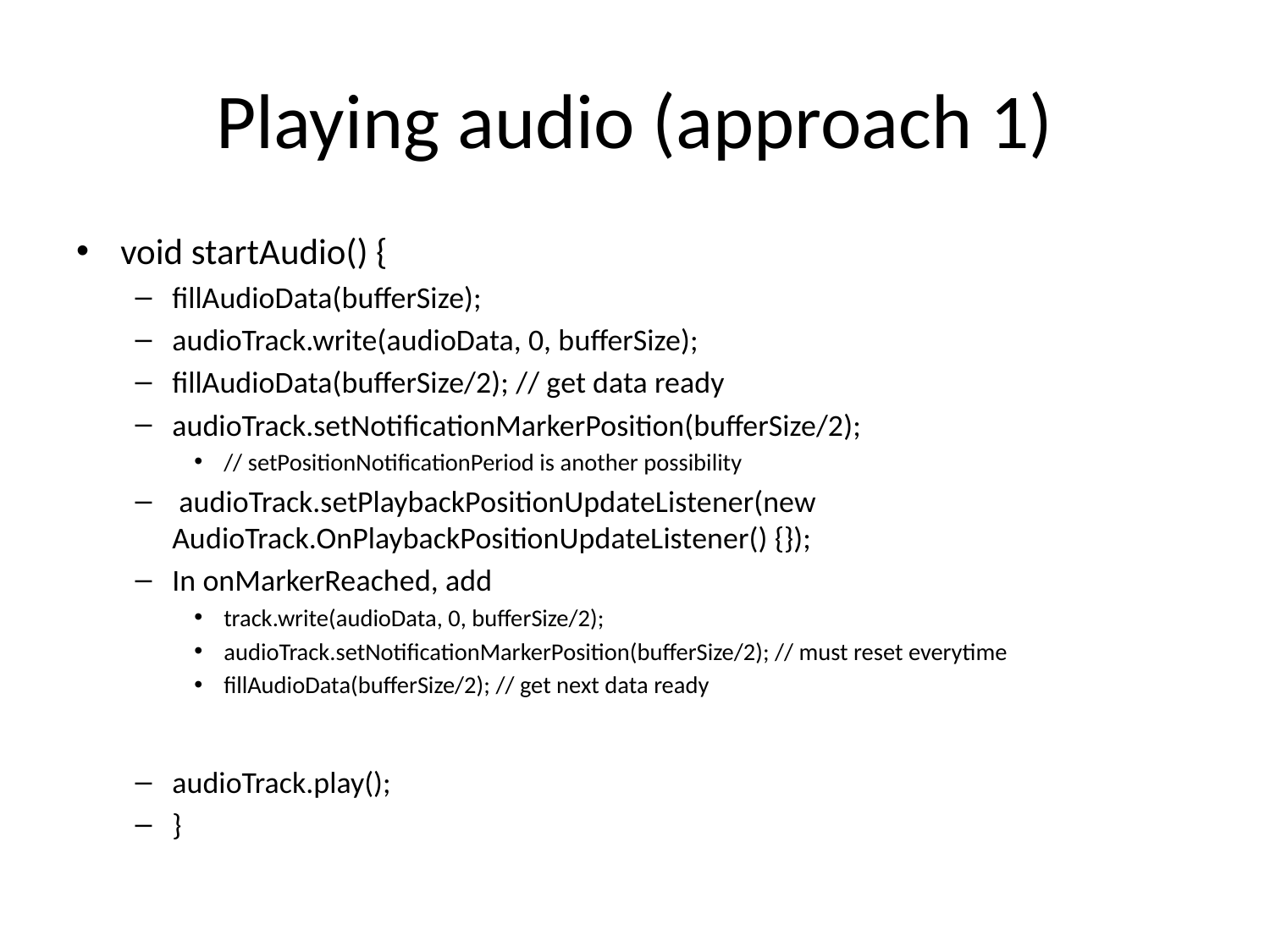

# Playing audio (approach 1)
void startAudio() {
fillAudioData(bufferSize);
audioTrack.write(audioData, 0, bufferSize);
fillAudioData(bufferSize/2); // get data ready
audioTrack.setNotificationMarkerPosition(bufferSize/2);
// setPositionNotificationPeriod is another possibility
 audioTrack.setPlaybackPositionUpdateListener(new AudioTrack.OnPlaybackPositionUpdateListener() {});
In onMarkerReached, add
track.write(audioData, 0, bufferSize/2);
audioTrack.setNotificationMarkerPosition(bufferSize/2); // must reset everytime
fillAudioData(bufferSize/2); // get next data ready

audioTrack.play();
}